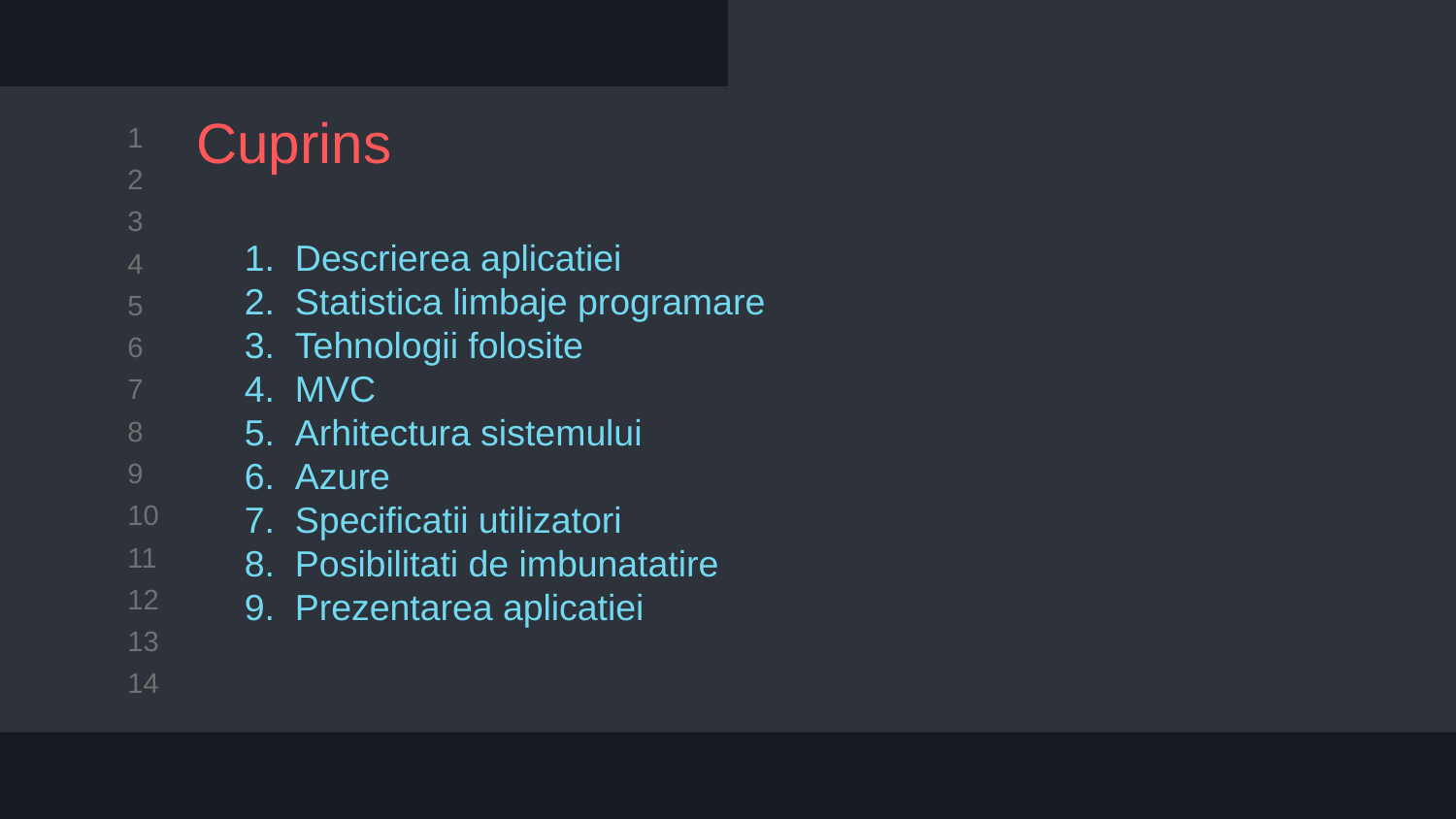

# Cuprins
Descrierea aplicatiei
Statistica limbaje programare
Tehnologii folosite
MVC
Arhitectura sistemului
Azure
Specificatii utilizatori
Posibilitati de imbunatatire
Prezentarea aplicatiei